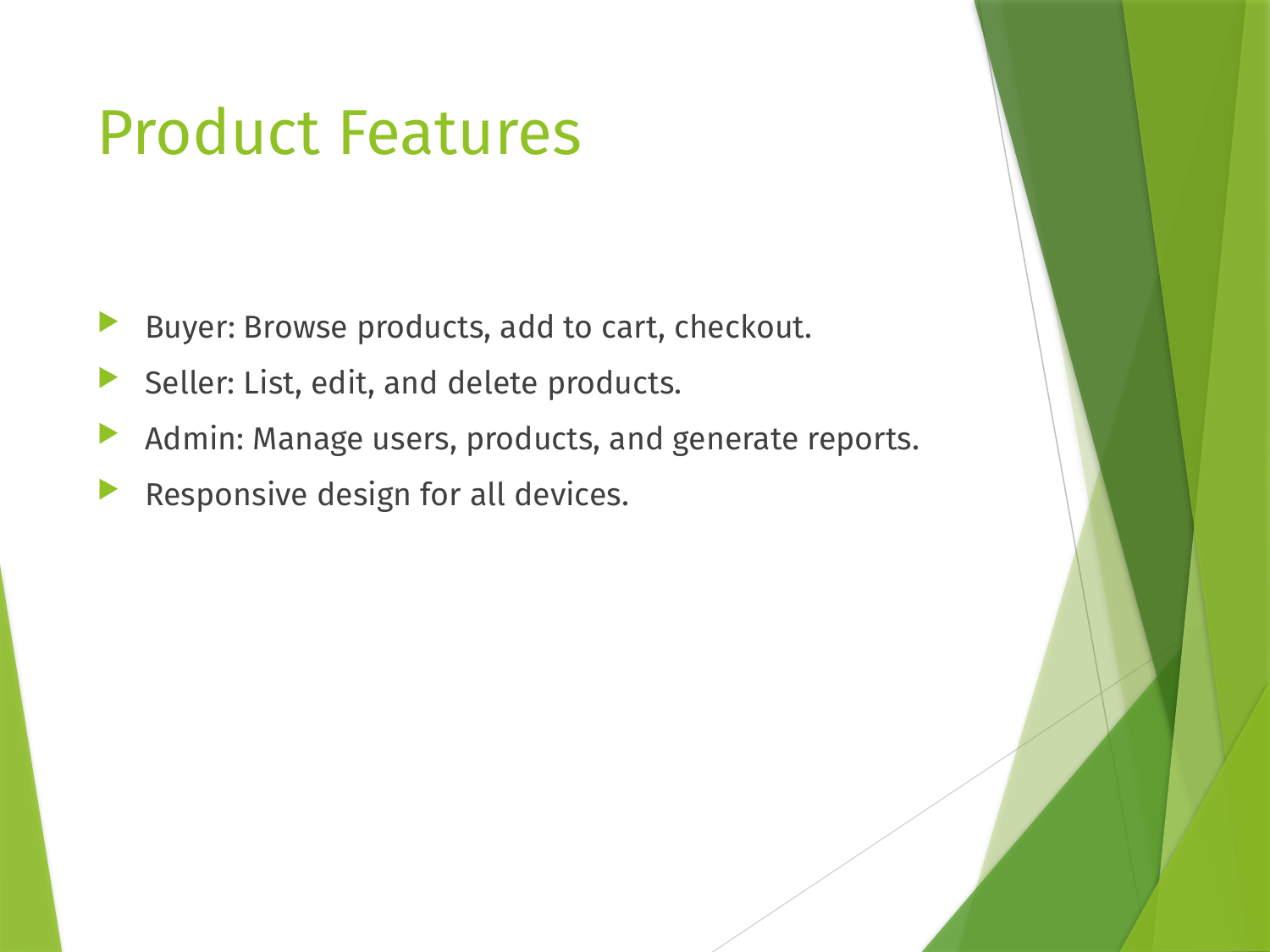

# Product Features
Buyer: Browse products, add to cart, checkout.
Seller: List, edit, and delete products.
Admin: Manage users, products, and generate reports.
Responsive design for all devices.